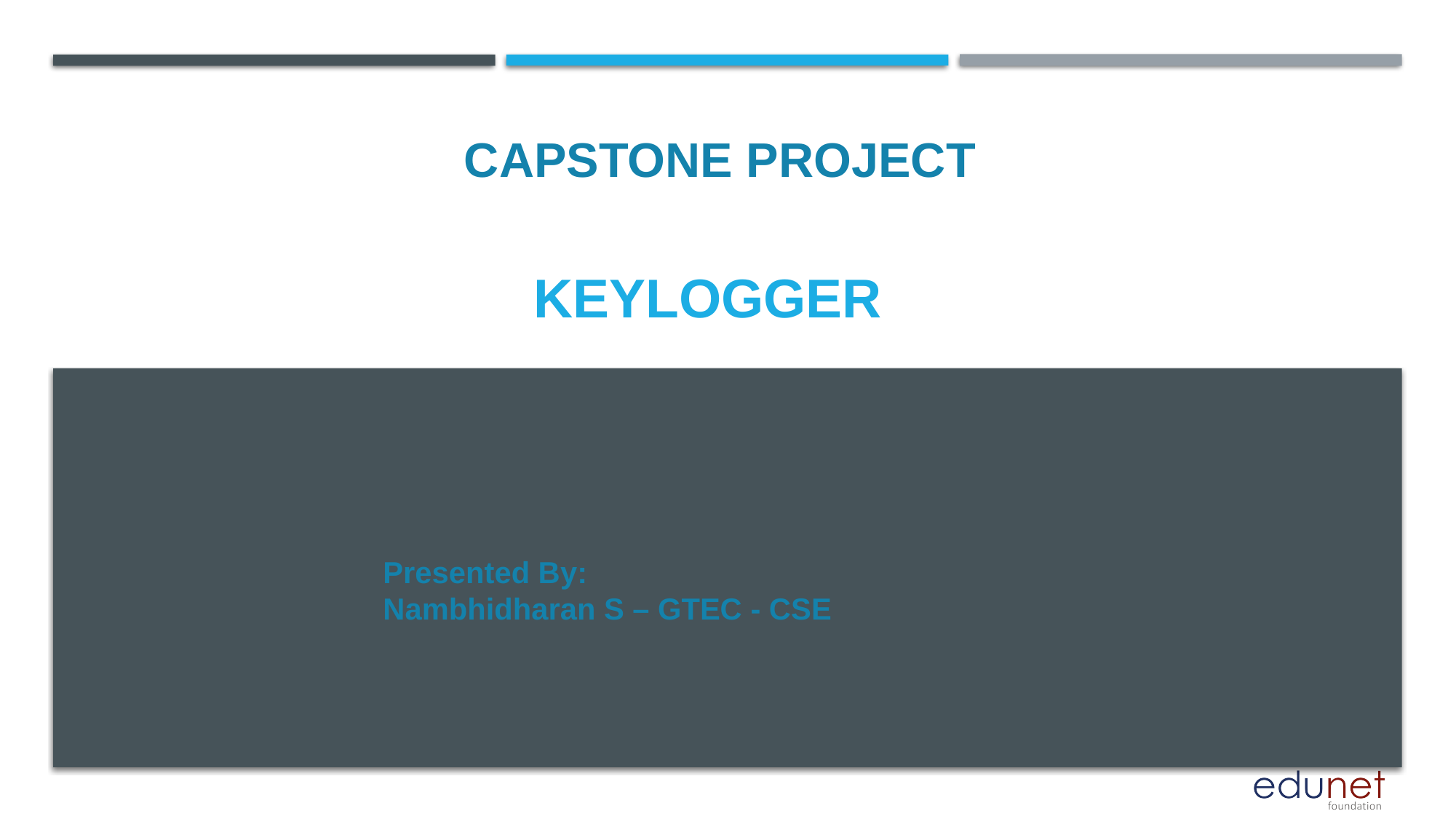

CAPSTONE PROJECT
# KEYLOGGER
Presented By:
Nambhidharan S – GTEC - CSE